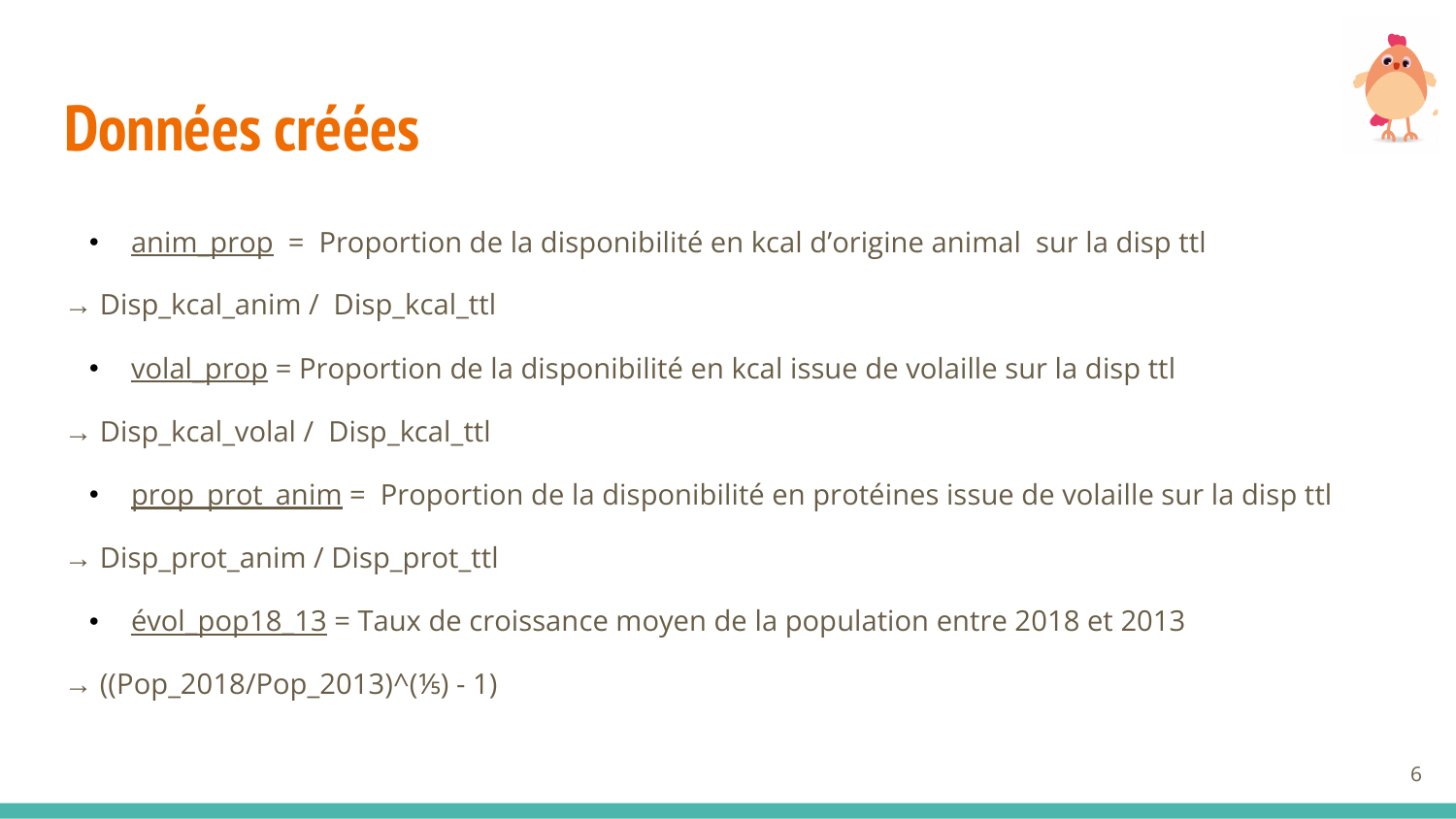

# Données créées
anim_prop  =  Proportion de la disponibilité en kcal d’origine animal  sur la disp ttl
→ Disp_kcal_anim /  Disp_kcal_ttl
volal_prop = Proportion de la disponibilité en kcal issue de volaille sur la disp ttl
→ Disp_kcal_volal /  Disp_kcal_ttl
prop_prot_anim =  Proportion de la disponibilité en protéines issue de volaille sur la disp ttl
→ Disp_prot_anim / Disp_prot_ttl
évol_pop18_13 = Taux de croissance moyen de la population entre 2018 et 2013
→ ((Pop_2018/Pop_2013)^(⅕) - 1)
6